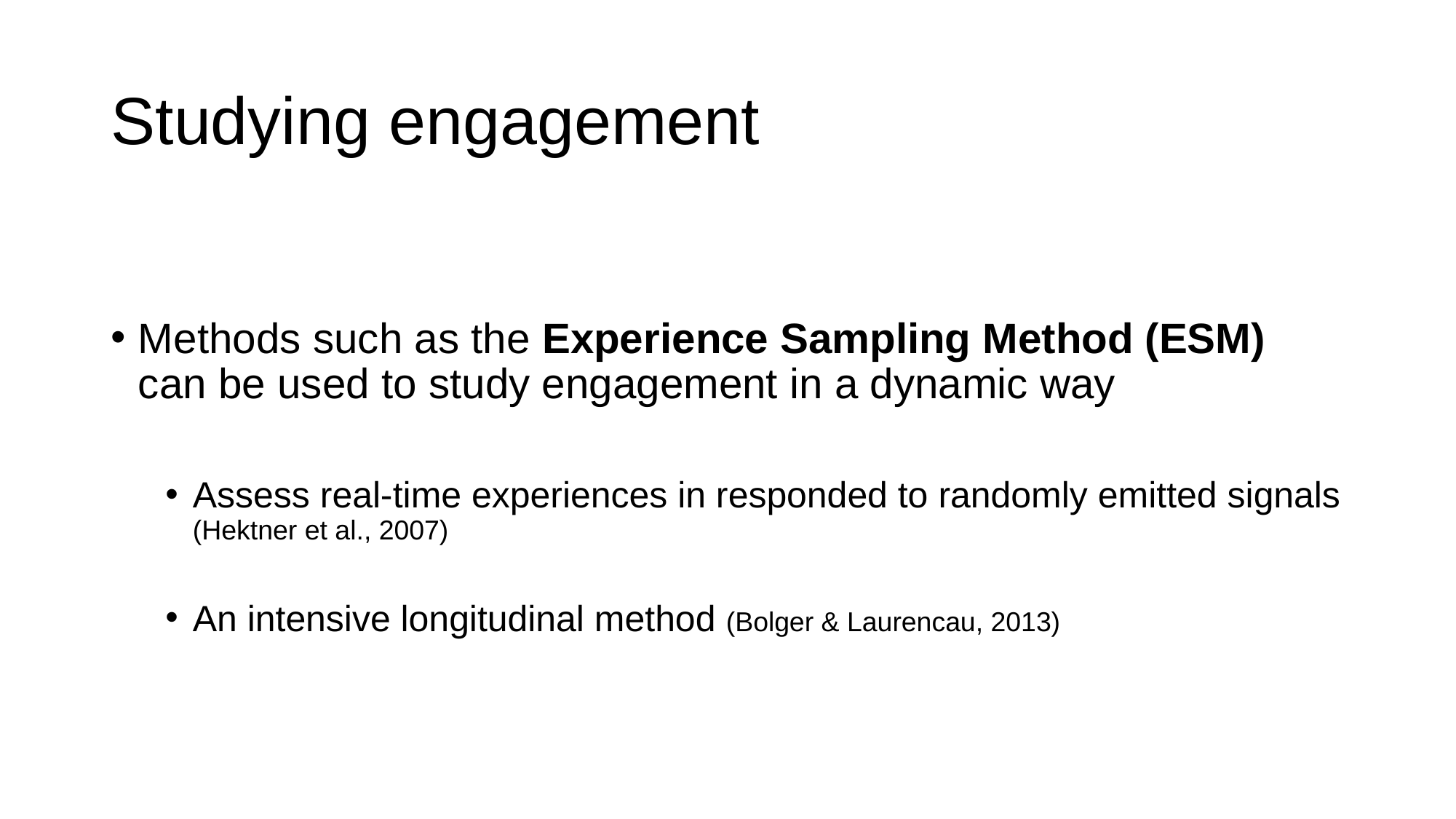

# Studying engagement
Methods such as the Experience Sampling Method (ESM) can be used to study engagement in a dynamic way

Assess real-time experiences in responded to randomly emitted signals (Hektner et al., 2007)

An intensive longitudinal method (Bolger & Laurencau, 2013)